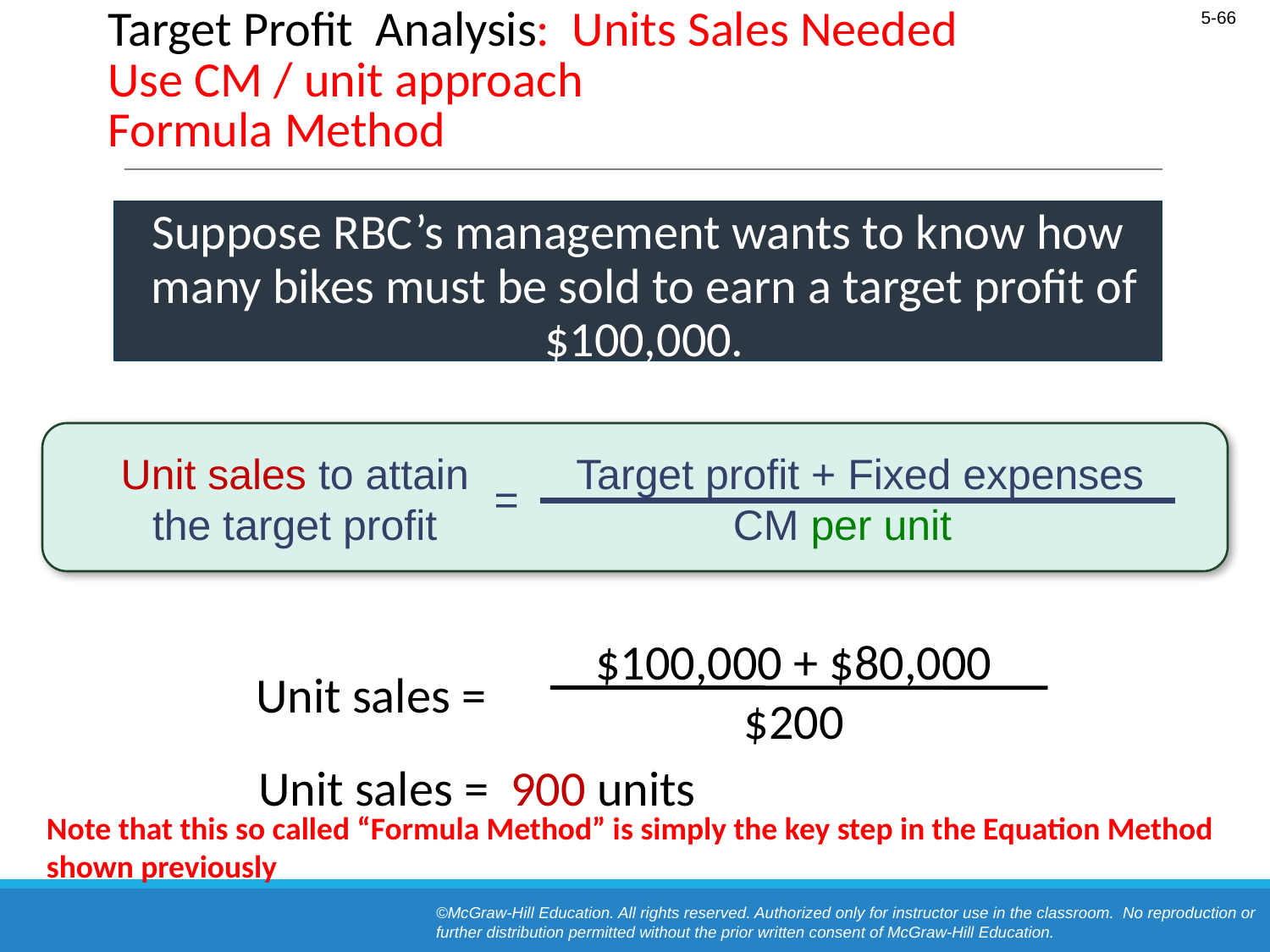

# Target Profit  Analysis:  Units Sales Needed Use CM / unit approach Formula Method
Suppose RBC’s management wants to know how many bikes must be sold to earn a target profit of $100,000.

Unit sales to attain
the target profit
Target profit + Fixed expenses
CM per unit
=
$100,000 + $80,000
$200
Unit sales =
Unit sales =  900 units
Note that this so called “Formula Method” is simply the key step in the Equation Method shown previously